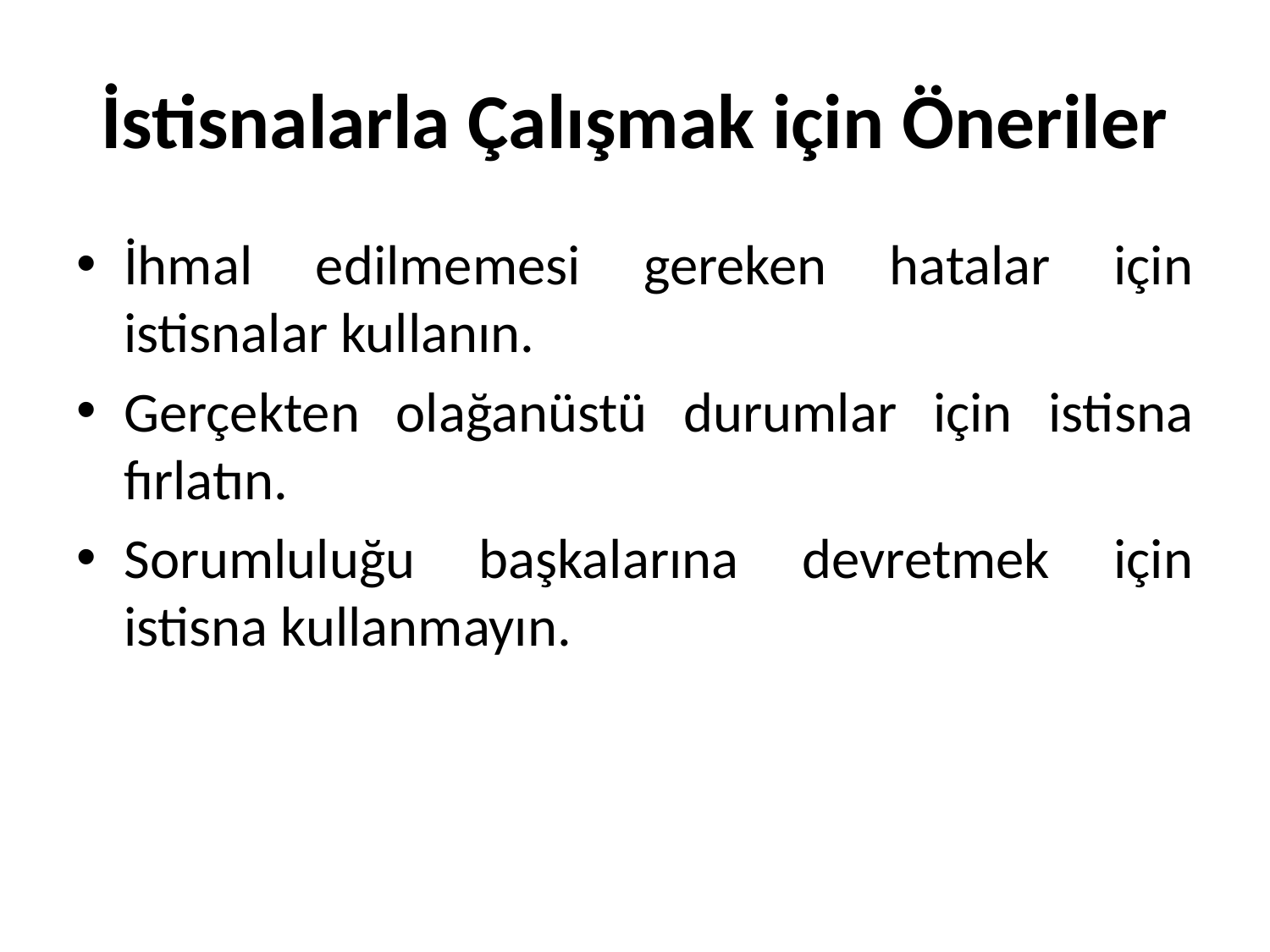

# İstisnalarla Çalışmak için Öneriler
İhmal edilmemesi gereken hatalar için istisnalar kullanın.
Gerçekten olağanüstü durumlar için istisna fırlatın.
Sorumluluğu başkalarına devretmek için istisna kullanmayın.